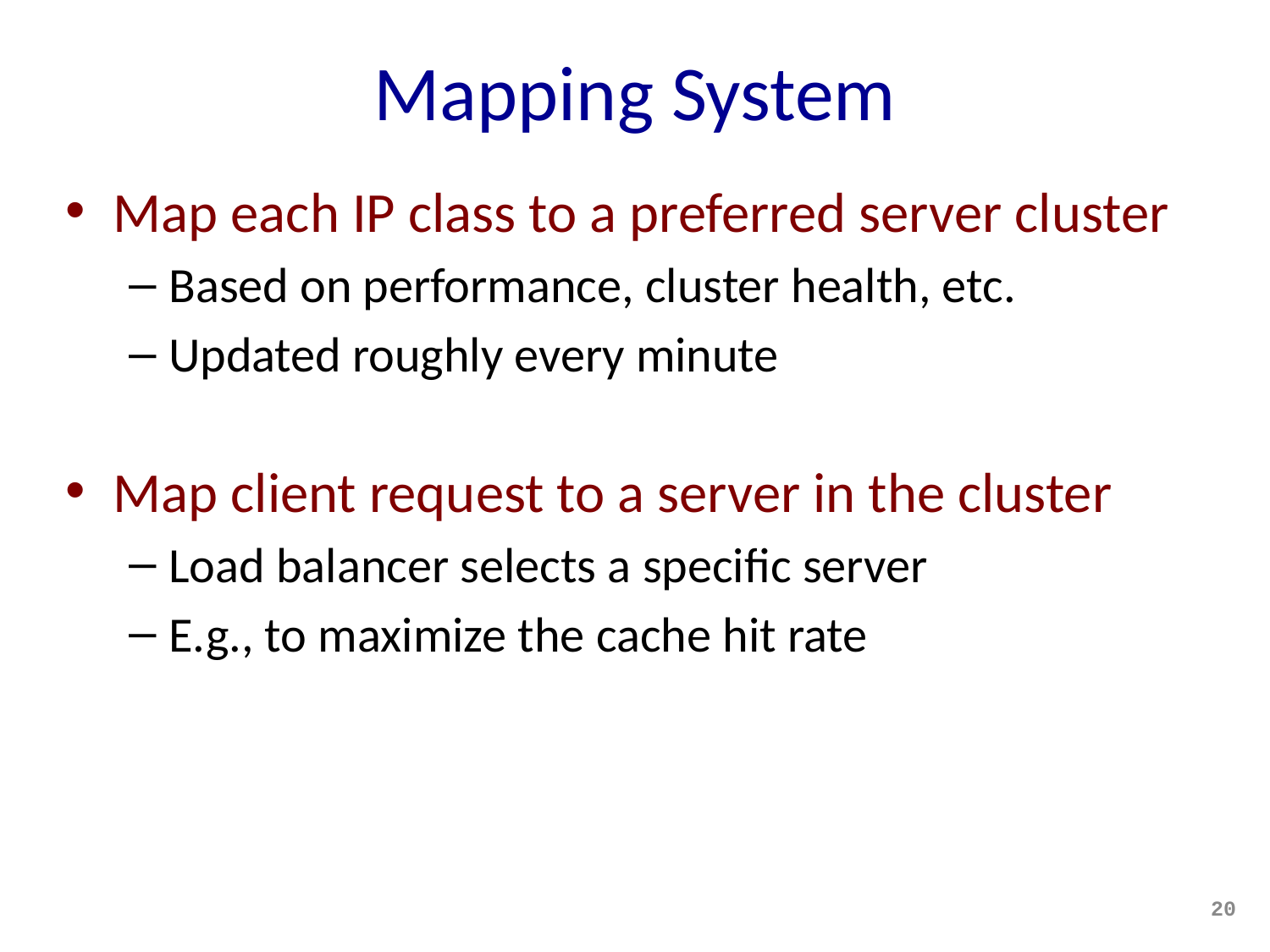

# Mapping System
Map each IP class to a preferred server cluster
Based on performance, cluster health, etc.
Updated roughly every minute
Map client request to a server in the cluster
Load balancer selects a specific server
E.g., to maximize the cache hit rate
20